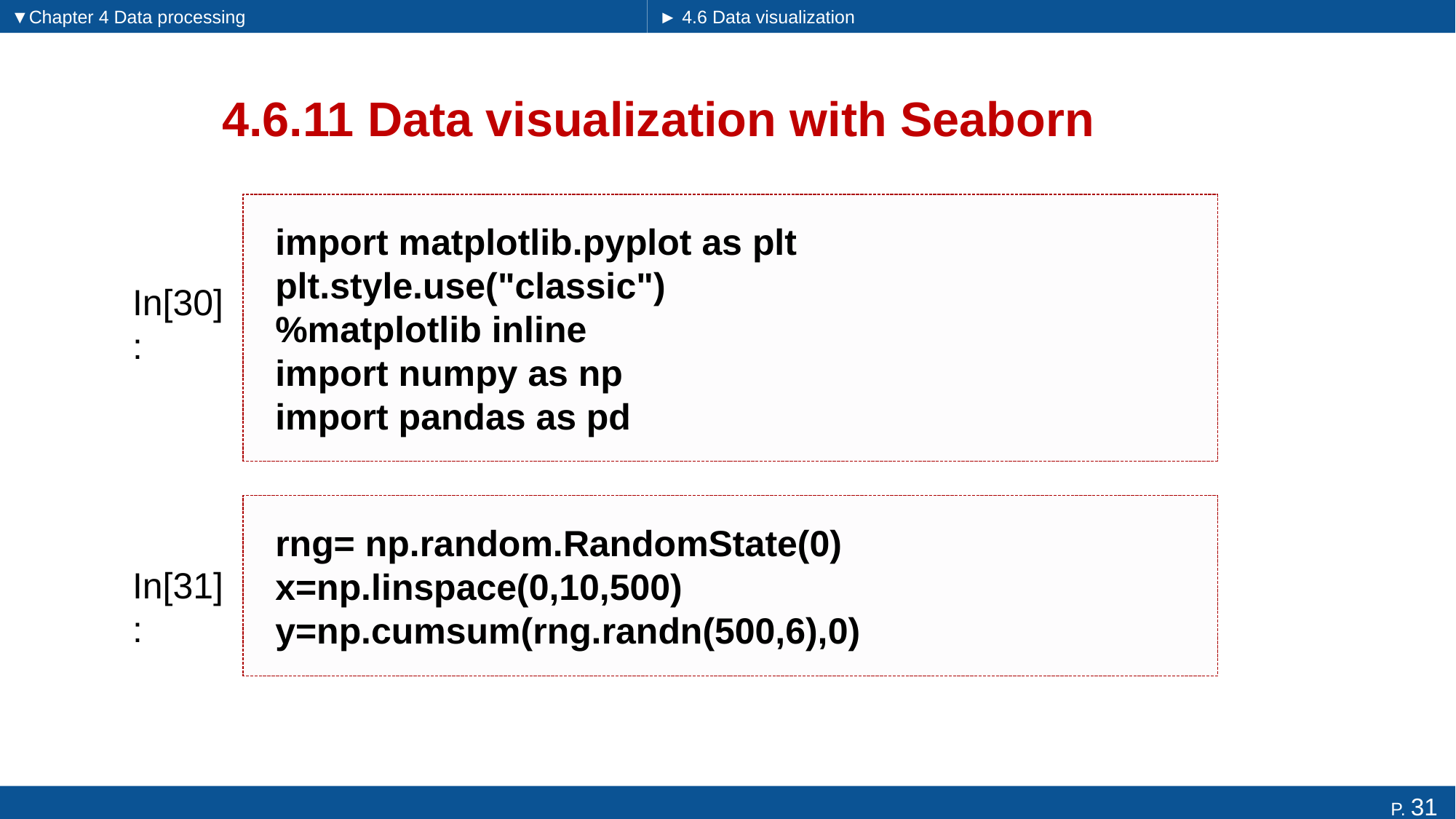

▼Chapter 4 Data processing
► 4.6 Data visualization
# 4.6.11 Data visualization with Seaborn
import matplotlib.pyplot as plt
plt.style.use("classic")
%matplotlib inline
import numpy as np
import pandas as pd
In[30]:
rng= np.random.RandomState(0)
x=np.linspace(0,10,500)
y=np.cumsum(rng.randn(500,6),0)
In[31]: